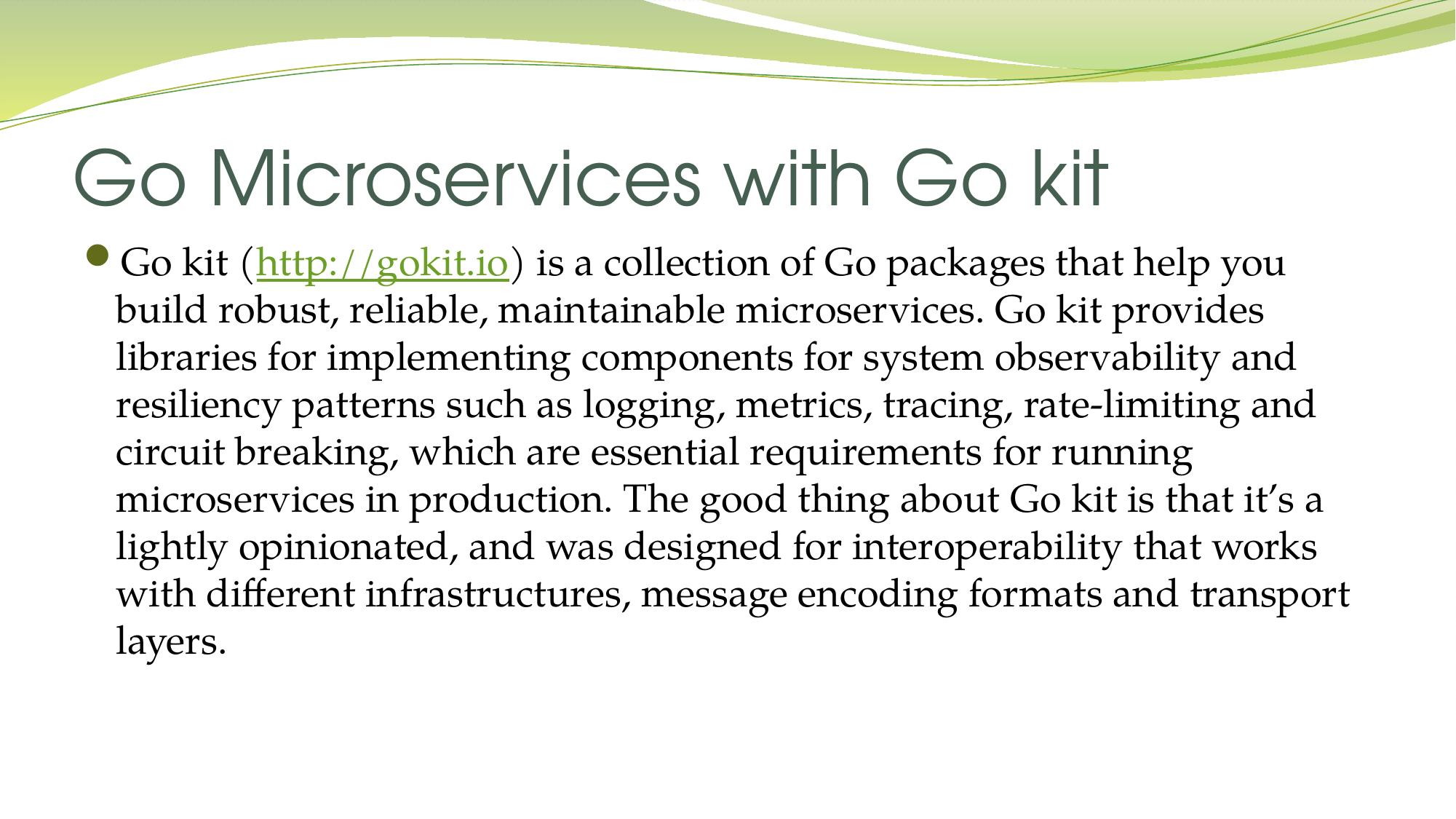

# Go Microservices with Go kit
Go kit (http://gokit.io) is a collection of Go packages that help you build robust, reliable, maintainable microservices. Go kit provides libraries for implementing components for system observability and resiliency patterns such as logging, metrics, tracing, rate-limiting and circuit breaking, which are essential requirements for running microservices in production. The good thing about Go kit is that it’s a lightly opinionated, and was designed for interoperability that works with different infrastructures, message encoding formats and transport layers.